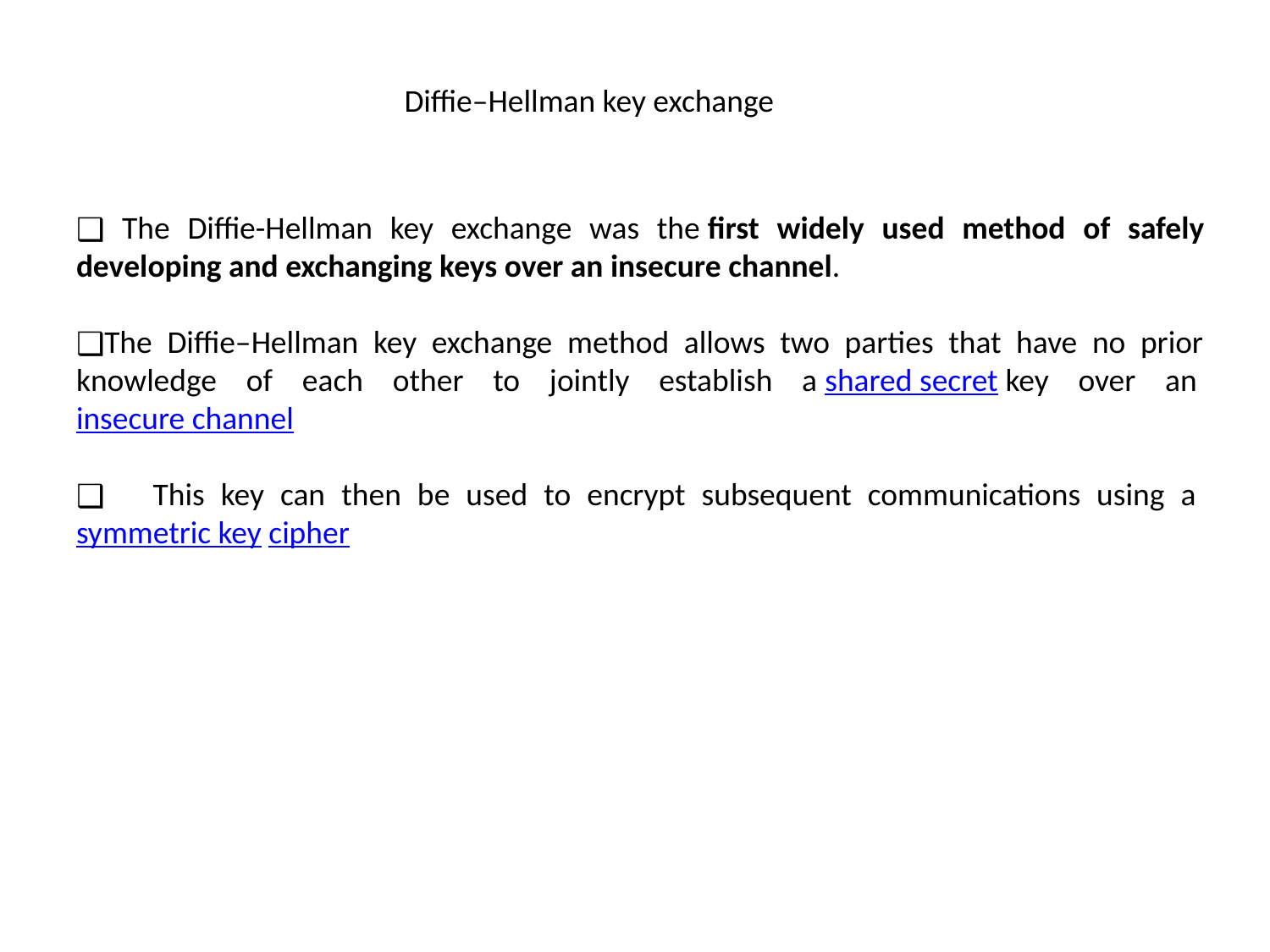

Diffie–Hellman key exchange
 The Diffie-Hellman key exchange was the first widely used method of safely developing and exchanging keys over an insecure channel.

The Diffie–Hellman key exchange method allows two parties that have no prior knowledge of each other to jointly establish a shared secret key over an insecure channel

   This key can then be used to encrypt subsequent communications using a symmetric key cipher